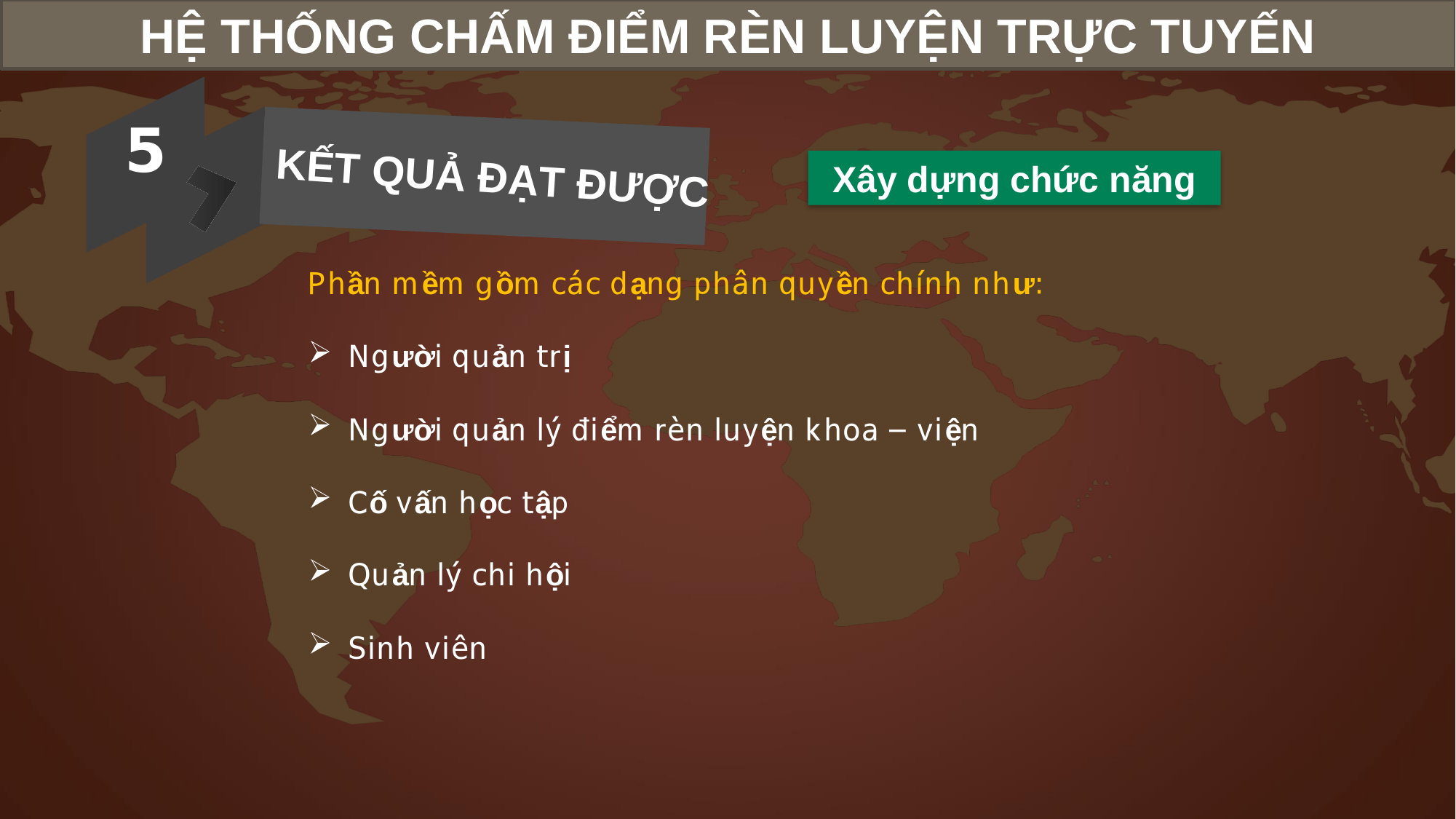

HỆ THỐNG CHẤM ĐIỂM RÈN LUYỆN TRỰC TUYẾN

5
KẾT QUẢ ĐẠT ĐƯỢC
Xây dựng chức năng
Phần mềm gồm các dạng phân quyền chính như:
Người quản trị
Người quản lý điểm rèn luyện khoa – viện
Cố vấn học tập
Quản lý chi hội
Sinh viên